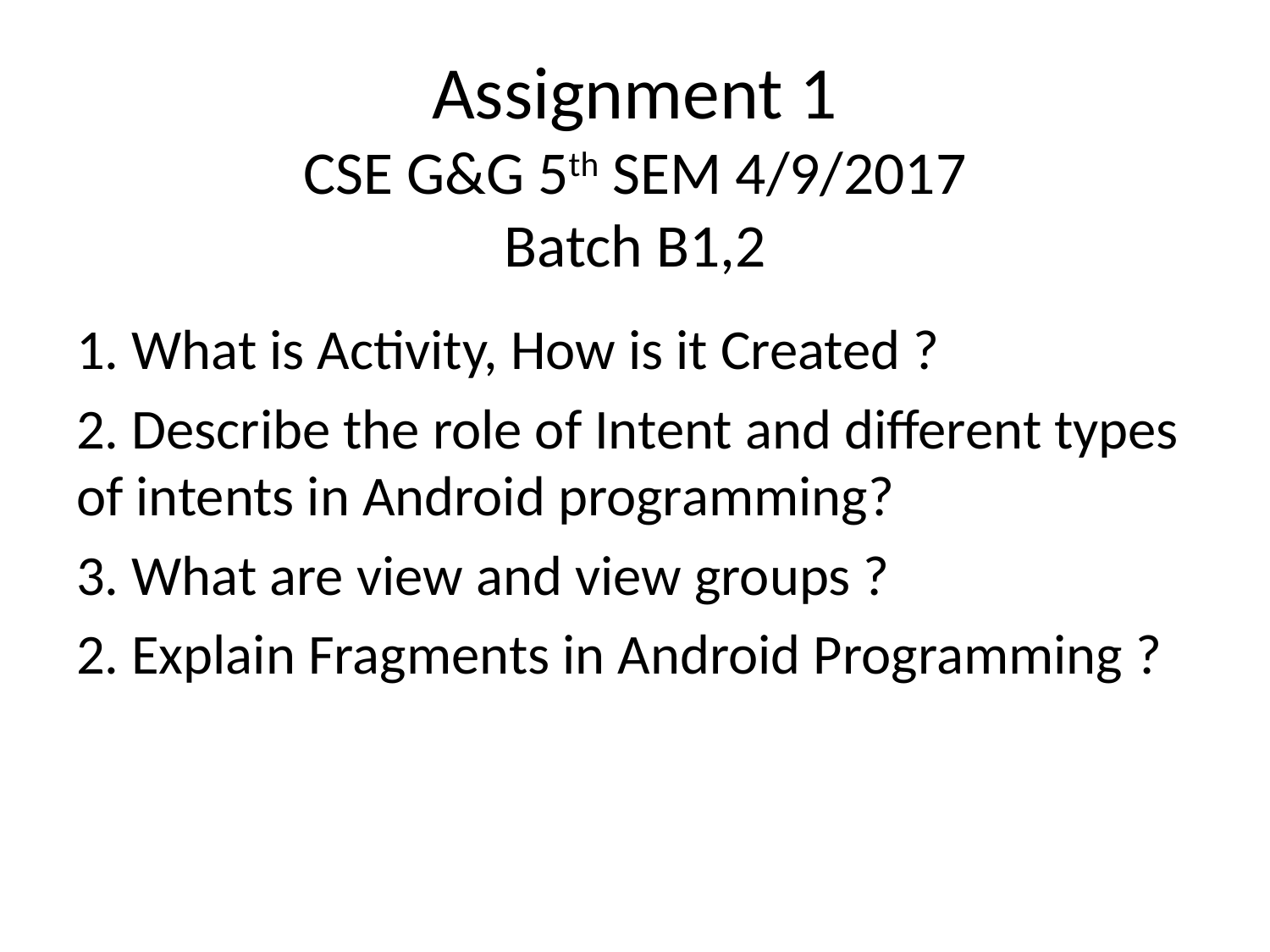

# Assignment 1 CSE G&G 5th SEM 4/9/2017 Batch B1,2
1. What is Activity, How is it Created ?
2. Describe the role of Intent and different types of intents in Android programming?
3. What are view and view groups ?
2. Explain Fragments in Android Programming ?